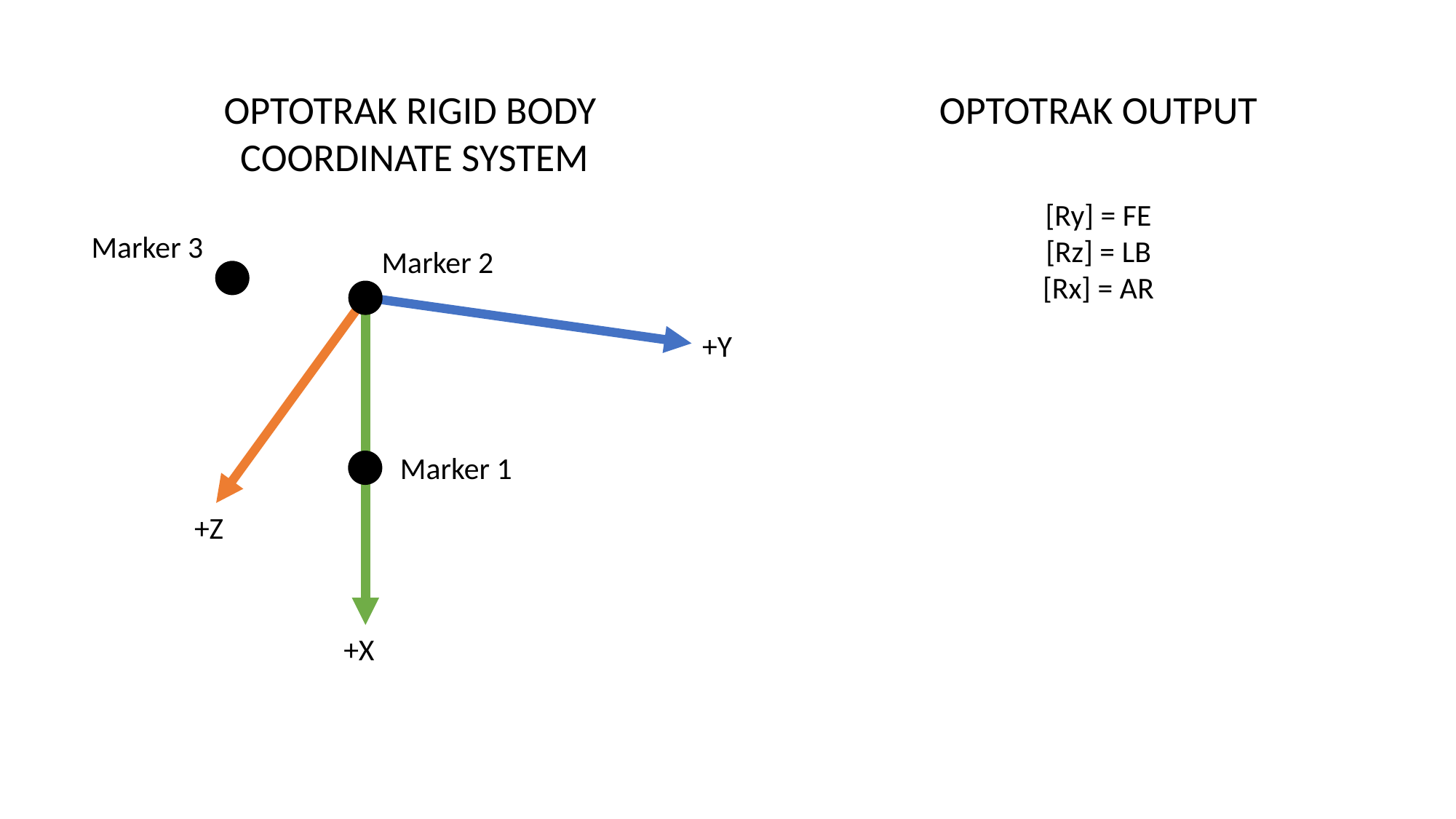

OPTOTRAK RIGID BODY
COORDINATE SYSTEM
OPTOTRAK OUTPUT
[Ry] = FE
[Rz] = LB
[Rx] = AR
Marker 3
Marker 2

+Y
+Z
+X
Marker 1